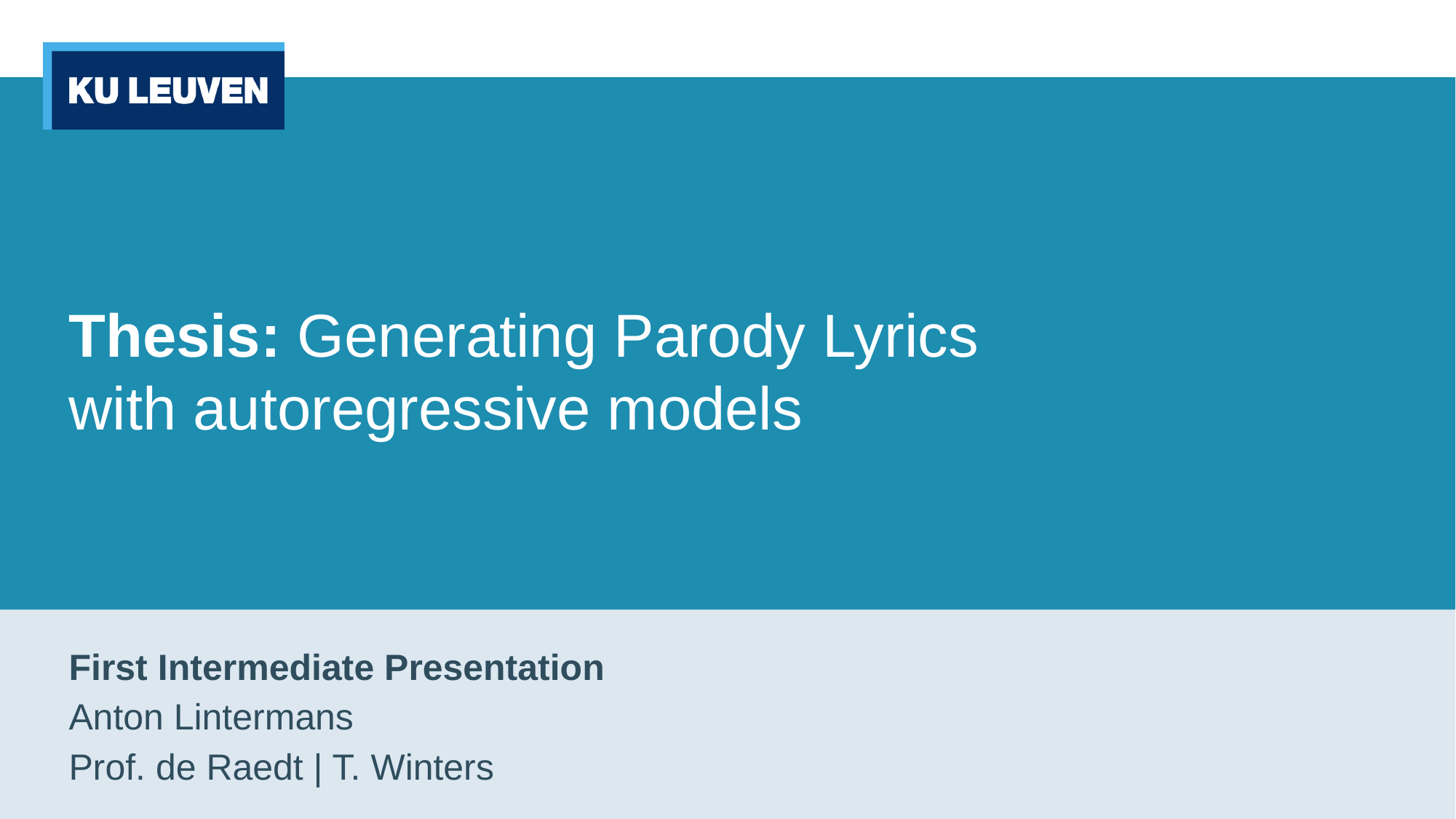

# Thesis: Generating Parody Lyrics with autoregressive models
First Intermediate Presentation
Anton Lintermans
Prof. de Raedt | T. Winters